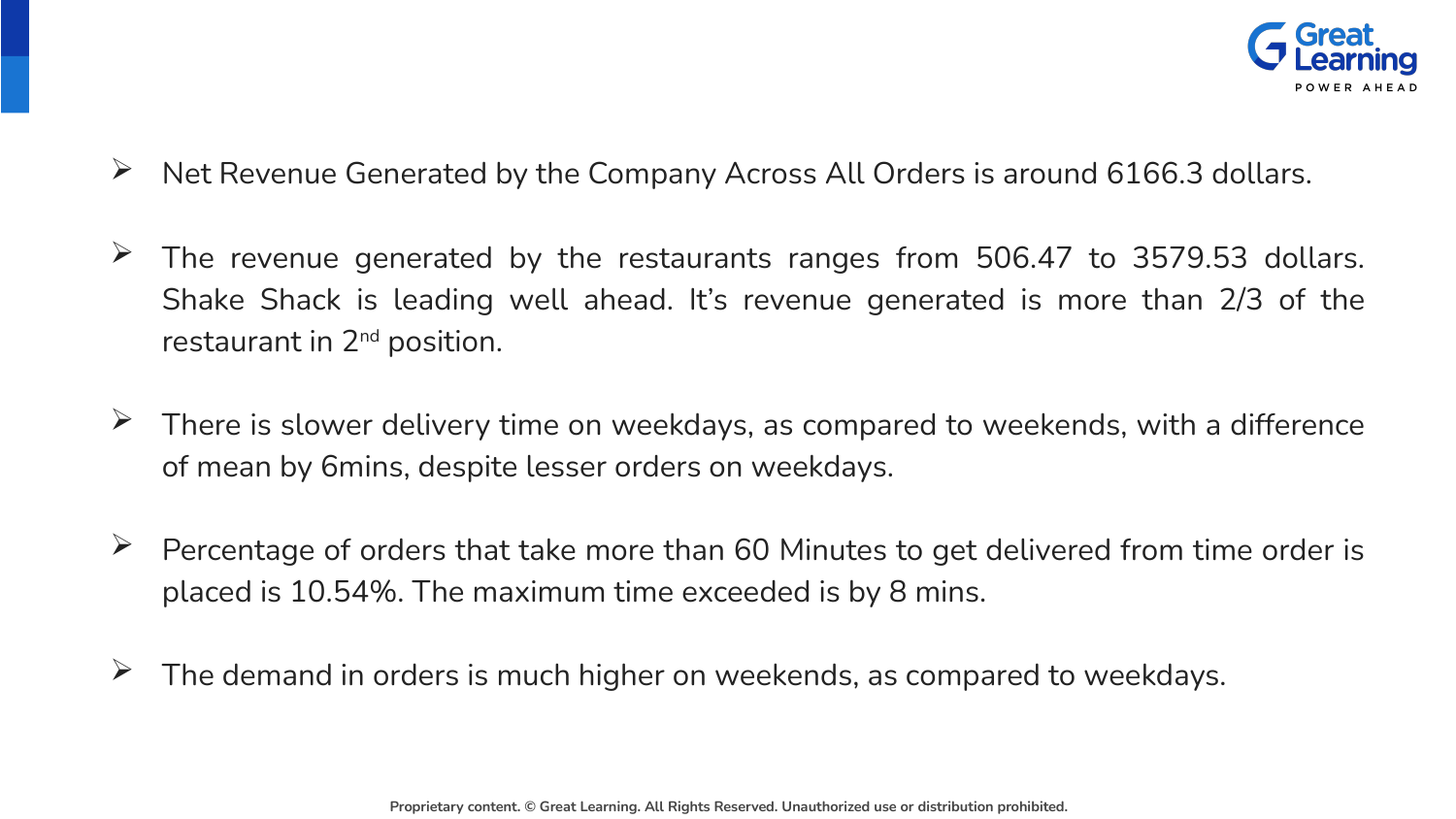

Net Revenue Generated by the Company Across All Orders is around 6166.3 dollars.

The revenue generated by the restaurants ranges from 506.47 to 3579.53 dollars. Shake Shack is leading well ahead. It’s revenue generated is more than 2/3 of the restaurant in 2nd position.

There is slower delivery time on weekdays, as compared to weekends, with a difference of mean by 6mins, despite lesser orders on weekdays.

Percentage of orders that take more than 60 Minutes to get delivered from time order is placed is 10.54%. The maximum time exceeded is by 8 mins.

The demand in orders is much higher on weekends, as compared to weekdays.